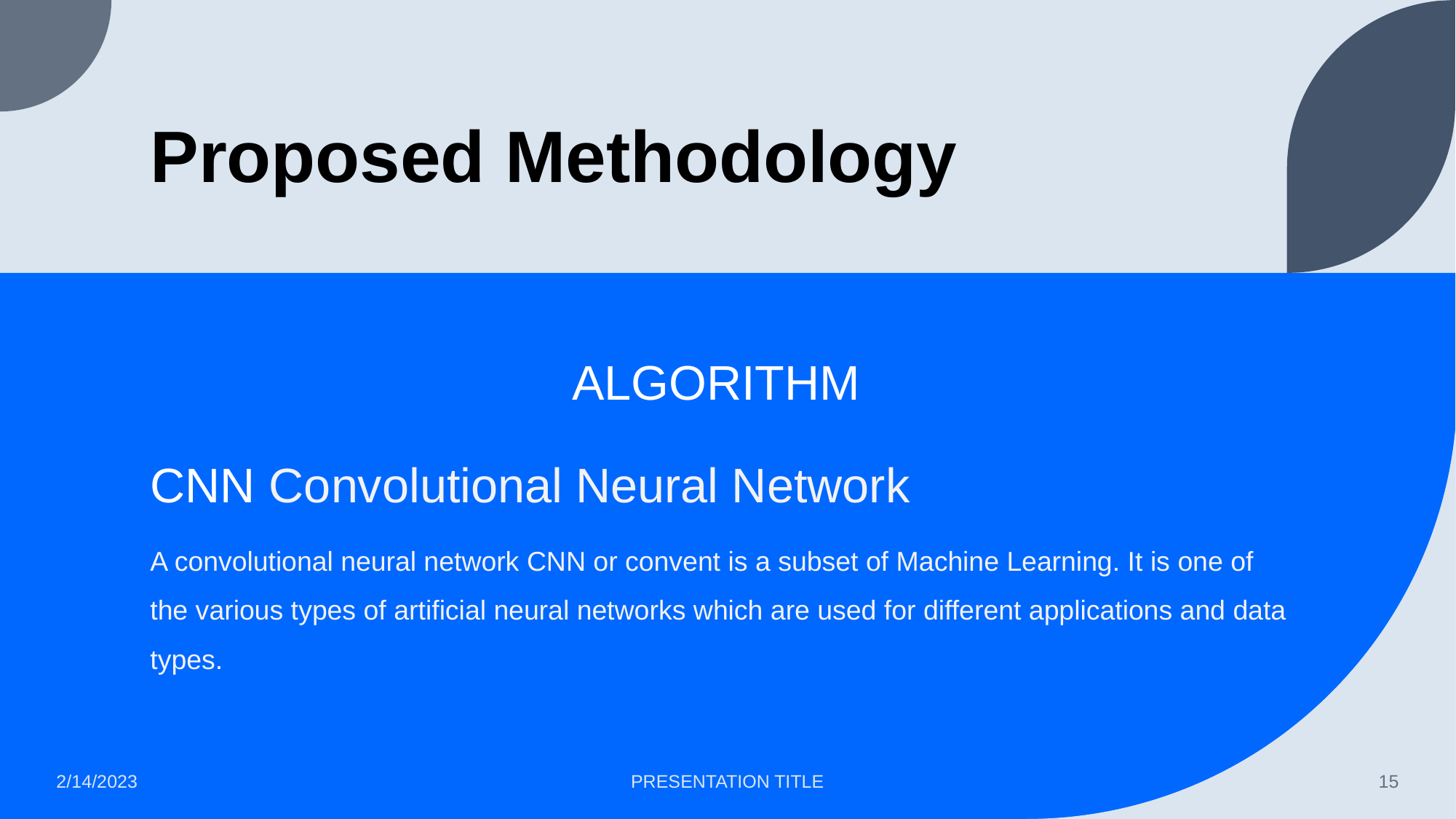

# Proposed Methodology
ALGORITHM
CNN Convolutional Neural Network
A convolutional neural network CNN or convent is a subset of Machine Learning. It is one of the various types of artificial neural networks which are used for different applications and data types.

2/14/2023
PRESENTATION TITLE
15